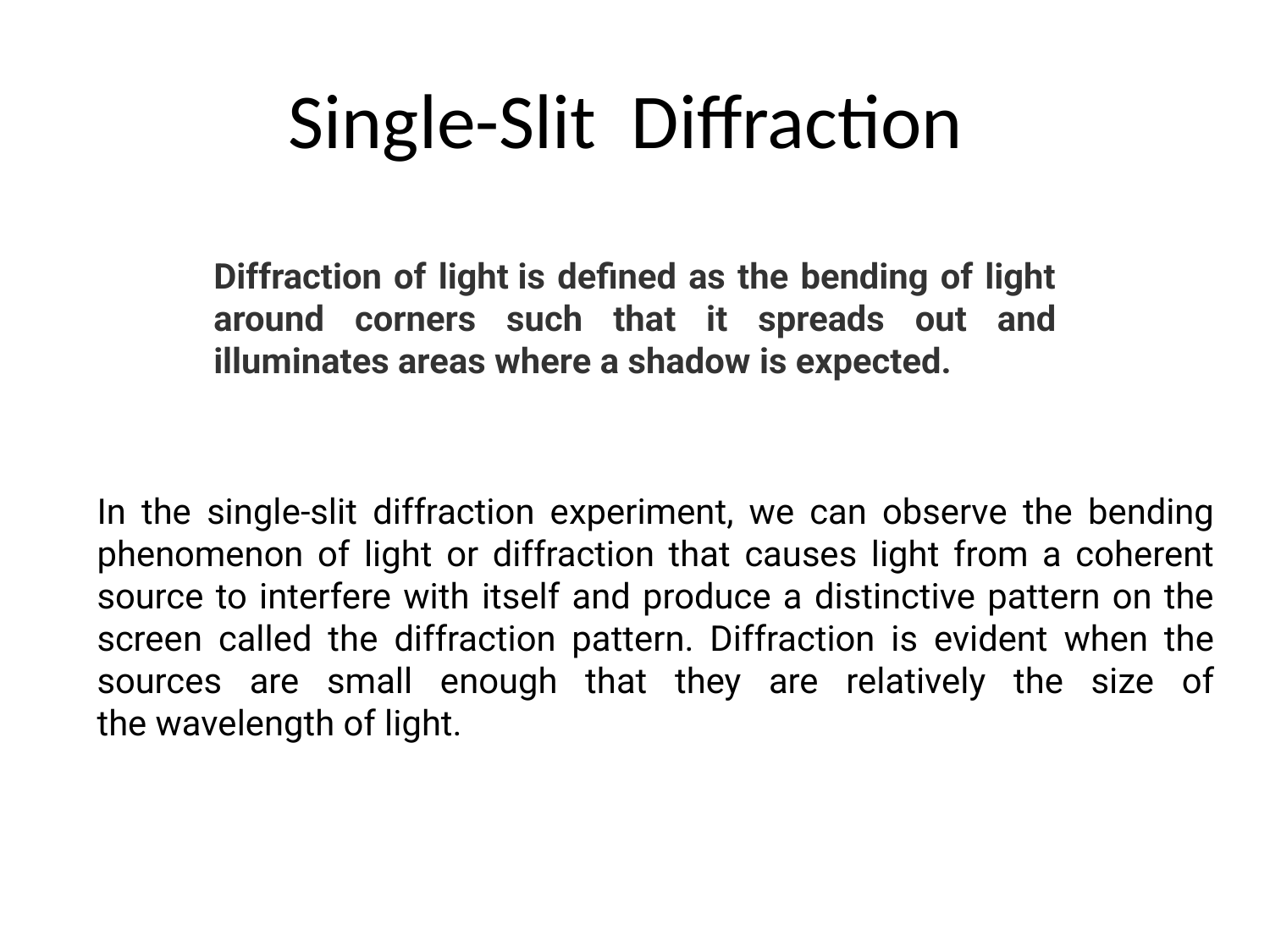

# Single-Slit  Diffraction
Diffraction of light is defined as the bending of light around corners such that it spreads out and illuminates areas where a shadow is expected.
In the single-slit diffraction experiment, we can observe the bending phenomenon of light or diffraction that causes light from a coherent source to interfere with itself and produce a distinctive pattern on the screen called the diffraction pattern. Diffraction is evident when the sources are small enough that they are relatively the size of the wavelength of light.